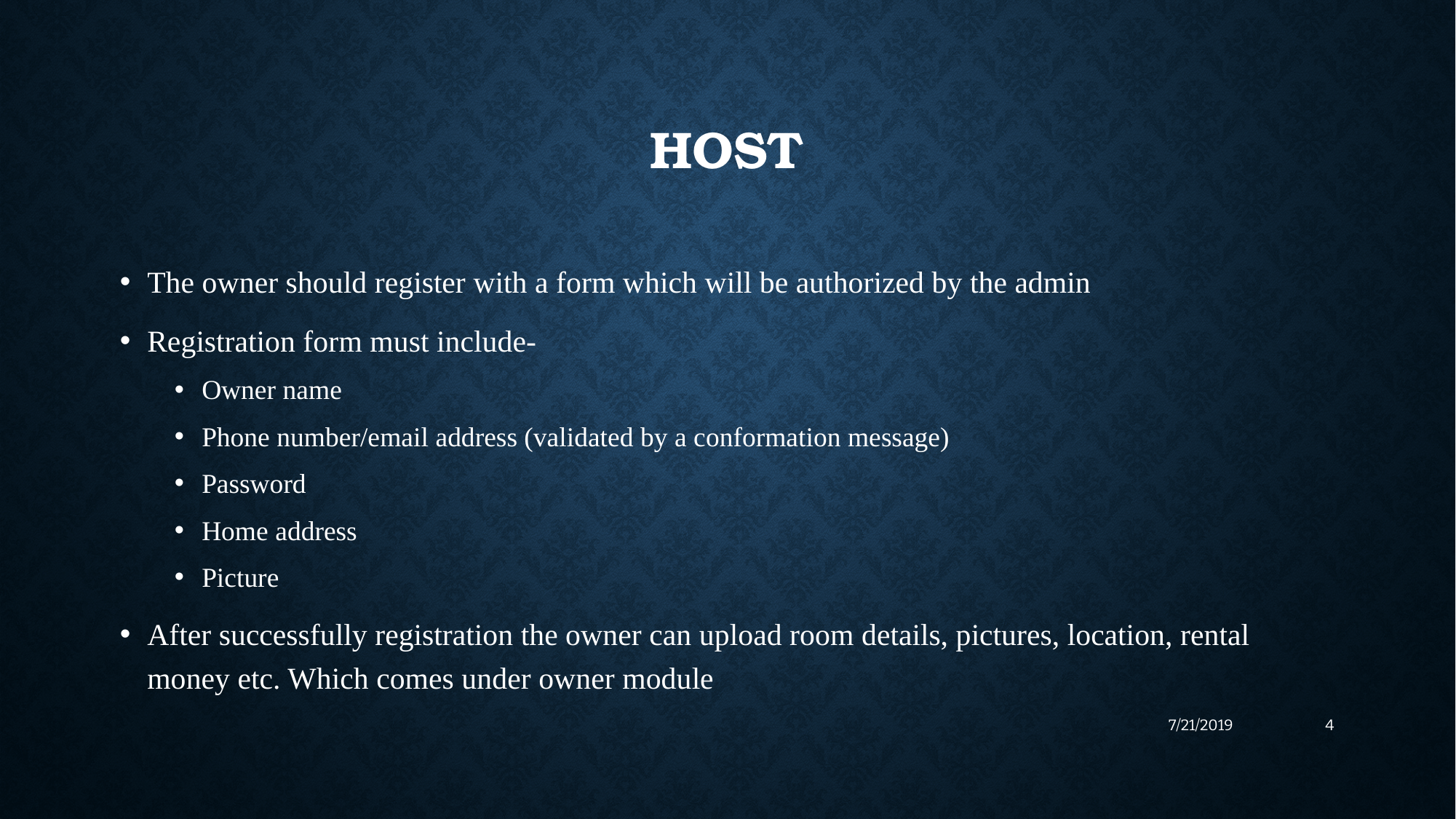

# Host
The owner should register with a form which will be authorized by the admin
Registration form must include-
Owner name
Phone number/email address (validated by a conformation message)
Password
Home address
Picture
After successfully registration the owner can upload room details, pictures, location, rental money etc. Which comes under owner module

7/21/2019
4